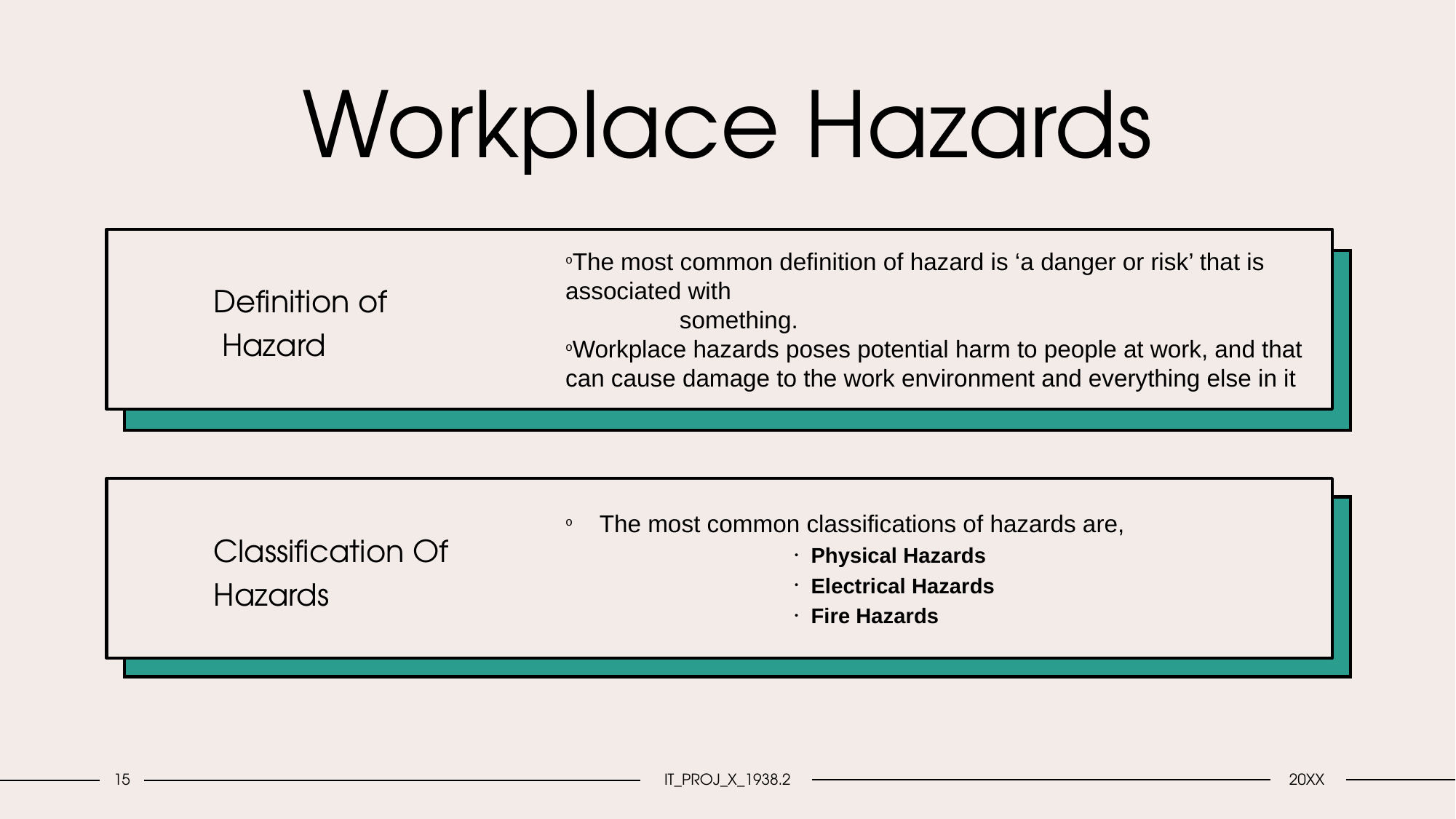

# Workplace Hazards
Definition of
 Hazard
The most common definition of hazard is ‘a danger or risk’ that is associated with                                                                                                       something.
Workplace hazards poses potential harm to people at work, and that can cause damage to the work environment and everything else in it
Classification Of Hazards
The most common classifications of hazards are,
Physical Hazards
Electrical Hazards
Fire Hazards
15
IT_PROJ_X_1938.2
20XX